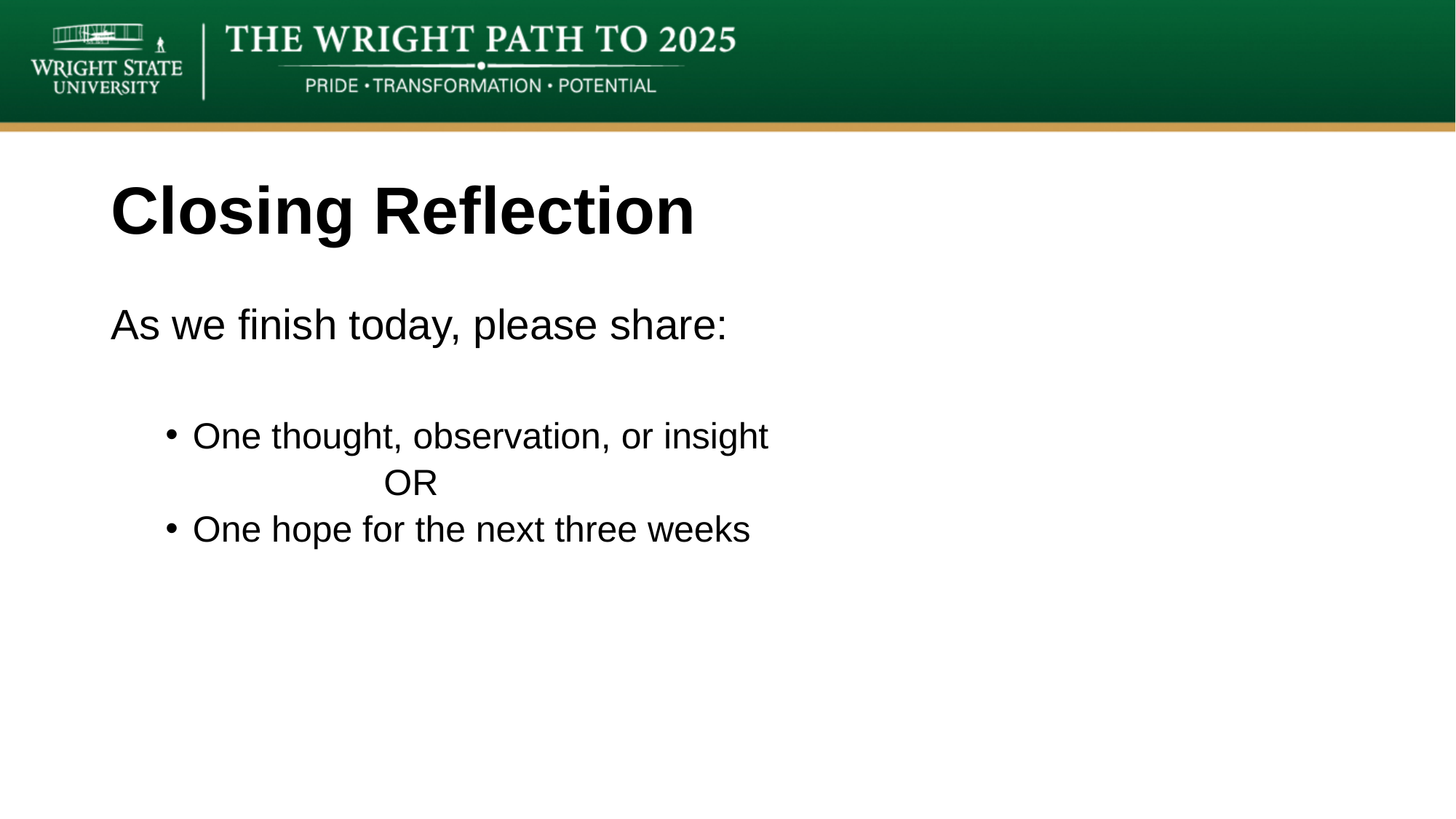

# Closing Reflection
As we finish today, please share:

One thought, observation, or insight
		OR
One hope for the next three weeks